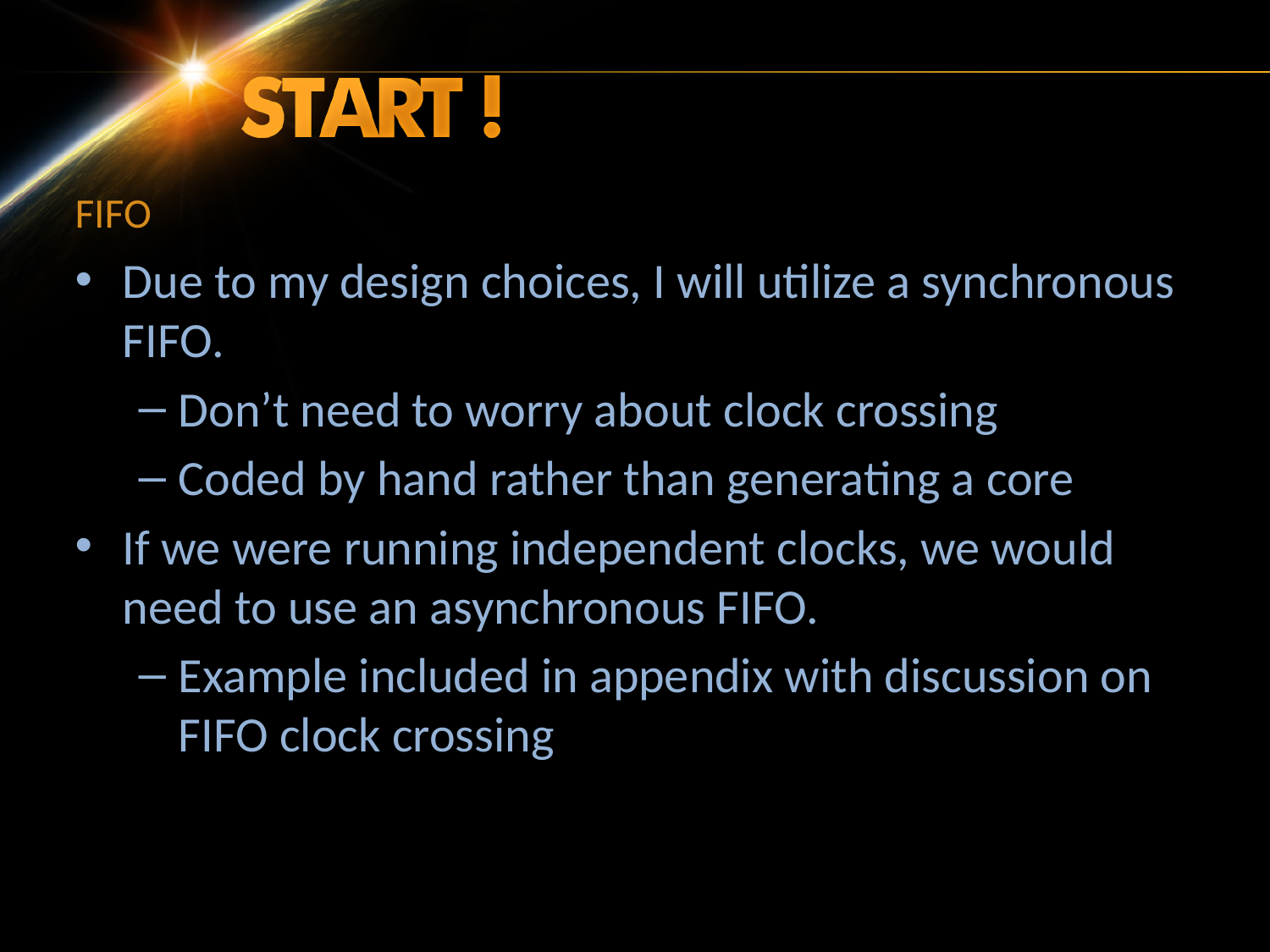

# FIFO
Due to my design choices, I will utilize a synchronous FIFO.
Don’t need to worry about clock crossing
Coded by hand rather than generating a core
If we were running independent clocks, we would need to use an asynchronous FIFO.
Example included in appendix with discussion on FIFO clock crossing